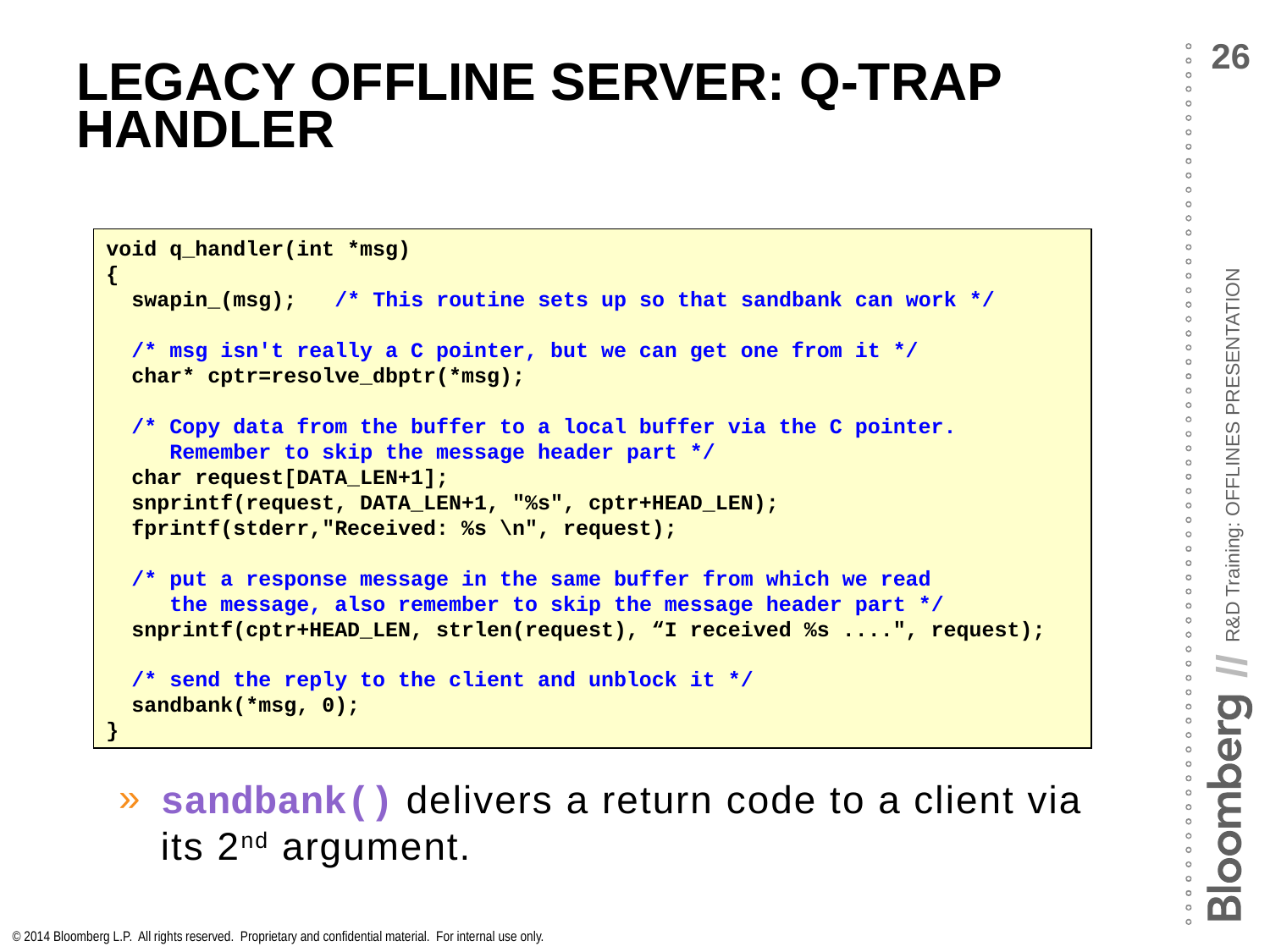

# Legacy Offline Server: Q-Trap Handler
void q_handler(int *msg)
{
  swapin_(msg);   /* This routine sets up so that sandbank can work */

  /* msg isn't really a C pointer, but we can get one from it */
  char* cptr=resolve_dbptr(*msg);

  /* Copy data from the buffer to a local buffer via the C pointer.
     Remember to skip the message header part */
  char request[DATA_LEN+1];
  snprintf(request, DATA_LEN+1, "%s", cptr+HEAD_LEN);
  fprintf(stderr,"Received: %s \n", request);

  /* put a response message in the same buffer from which we read
     the message, also remember to skip the message header part */
  snprintf(cptr+HEAD_LEN, strlen(request), “I received %s ....", request);

  /* send the reply to the client and unblock it */
  sandbank(*msg, 0);
}
sandbank() delivers a return code to a client via its 2nd argument.